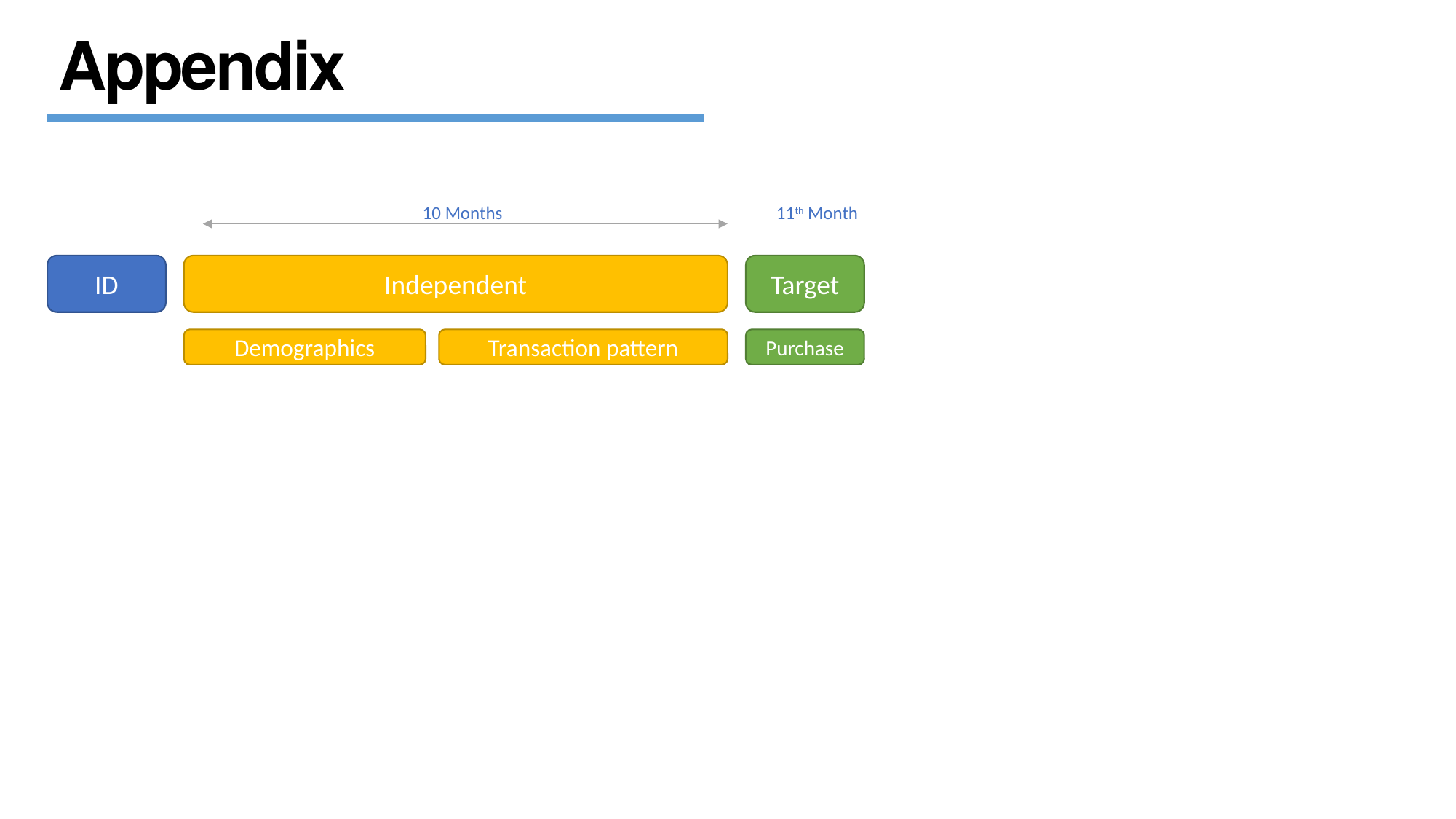

Appendix
10 Months
11th Month
Target
ID
Independent
Purchase
Demographics
Transaction pattern